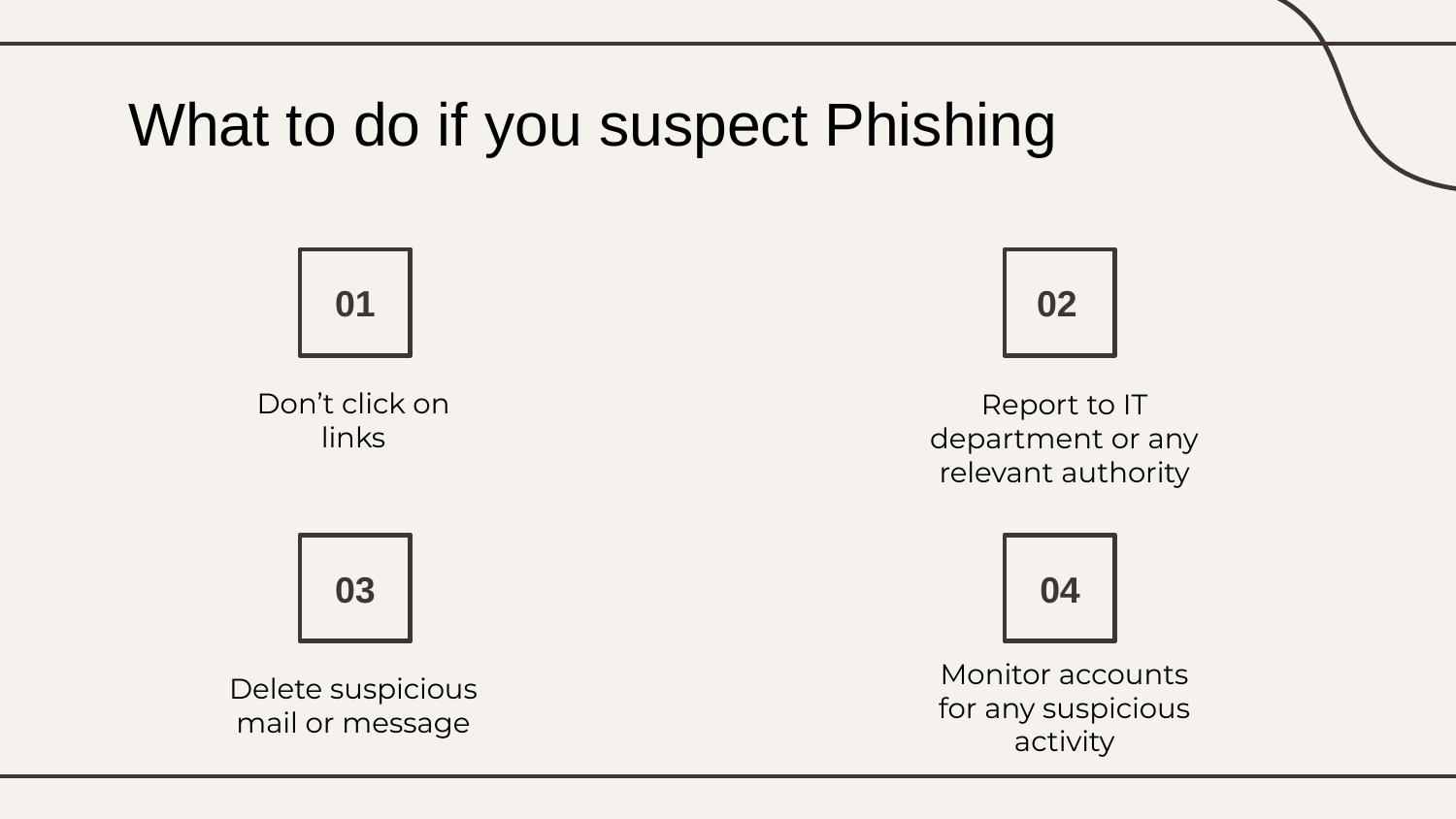

# What to do if you suspect Phishing

01

02
Don’t click on links
Report to IT department or any relevant authority

03

04
Monitor accounts for any suspicious activity
Delete suspicious mail or message